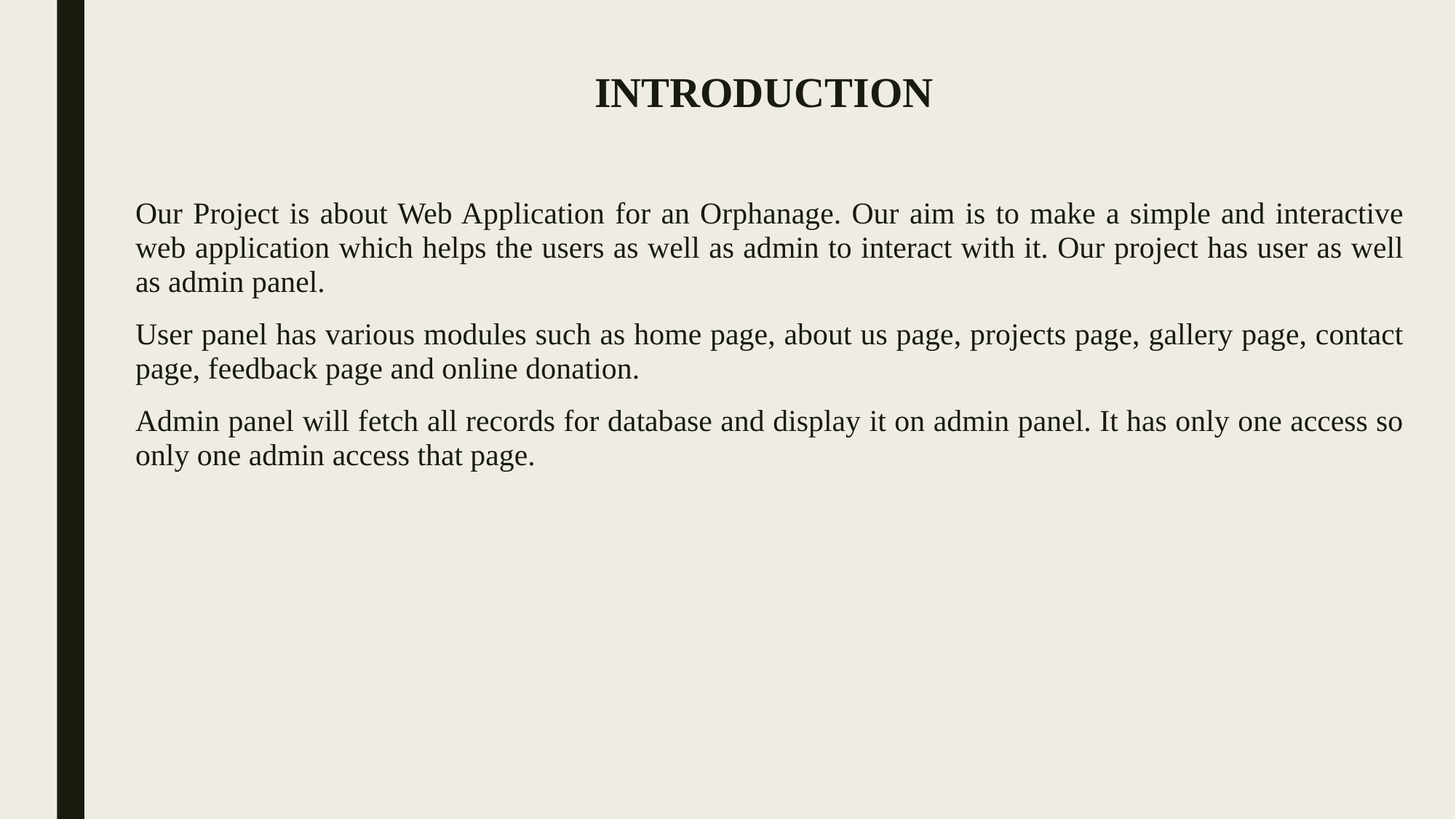

# INTRODUCTION
Our Project is about Web Application for an Orphanage. Our aim is to make a simple and interactive web application which helps the users as well as admin to interact with it. Our project has user as well as admin panel.
User panel has various modules such as home page, about us page, projects page, gallery page, contact page, feedback page and online donation.
Admin panel will fetch all records for database and display it on admin panel. It has only one access so only one admin access that page.